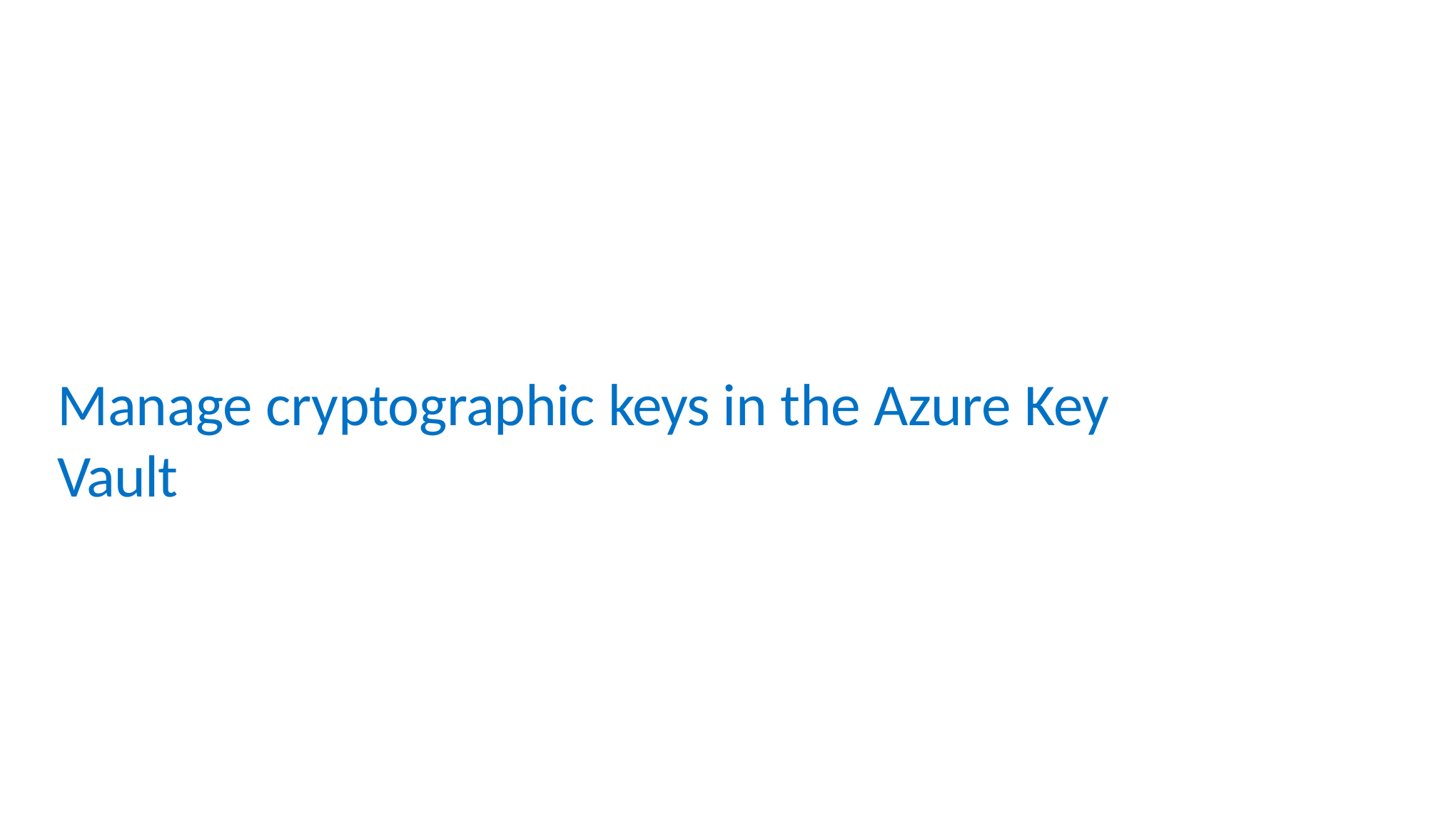

# Manage cryptographic keys in the Azure Key Vault